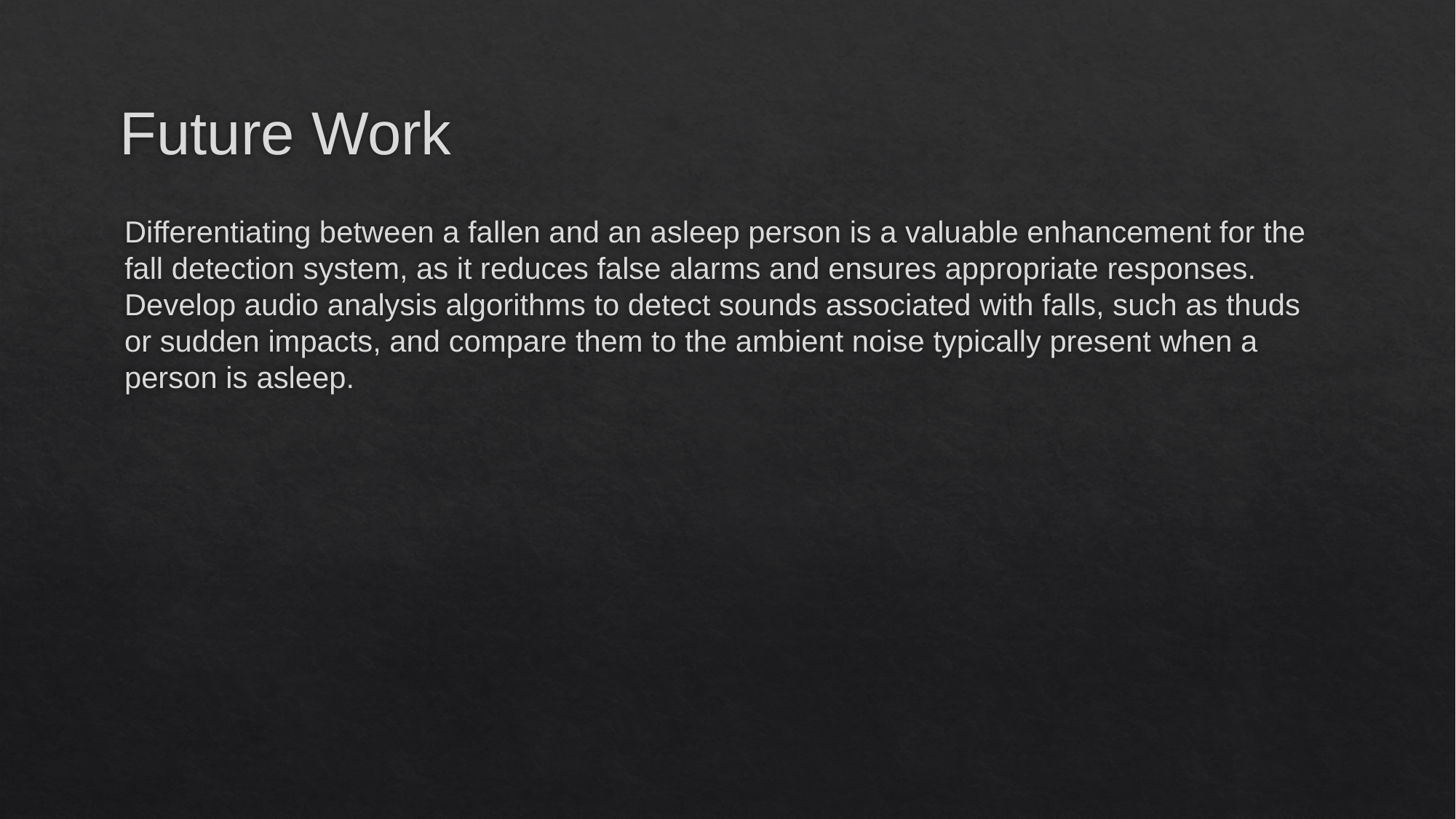

# Future Work
Differentiating between a fallen and an asleep person is a valuable enhancement for the fall detection system, as it reduces false alarms and ensures appropriate responses. Develop audio analysis algorithms to detect sounds associated with falls, such as thuds or sudden impacts, and compare them to the ambient noise typically present when a person is asleep.